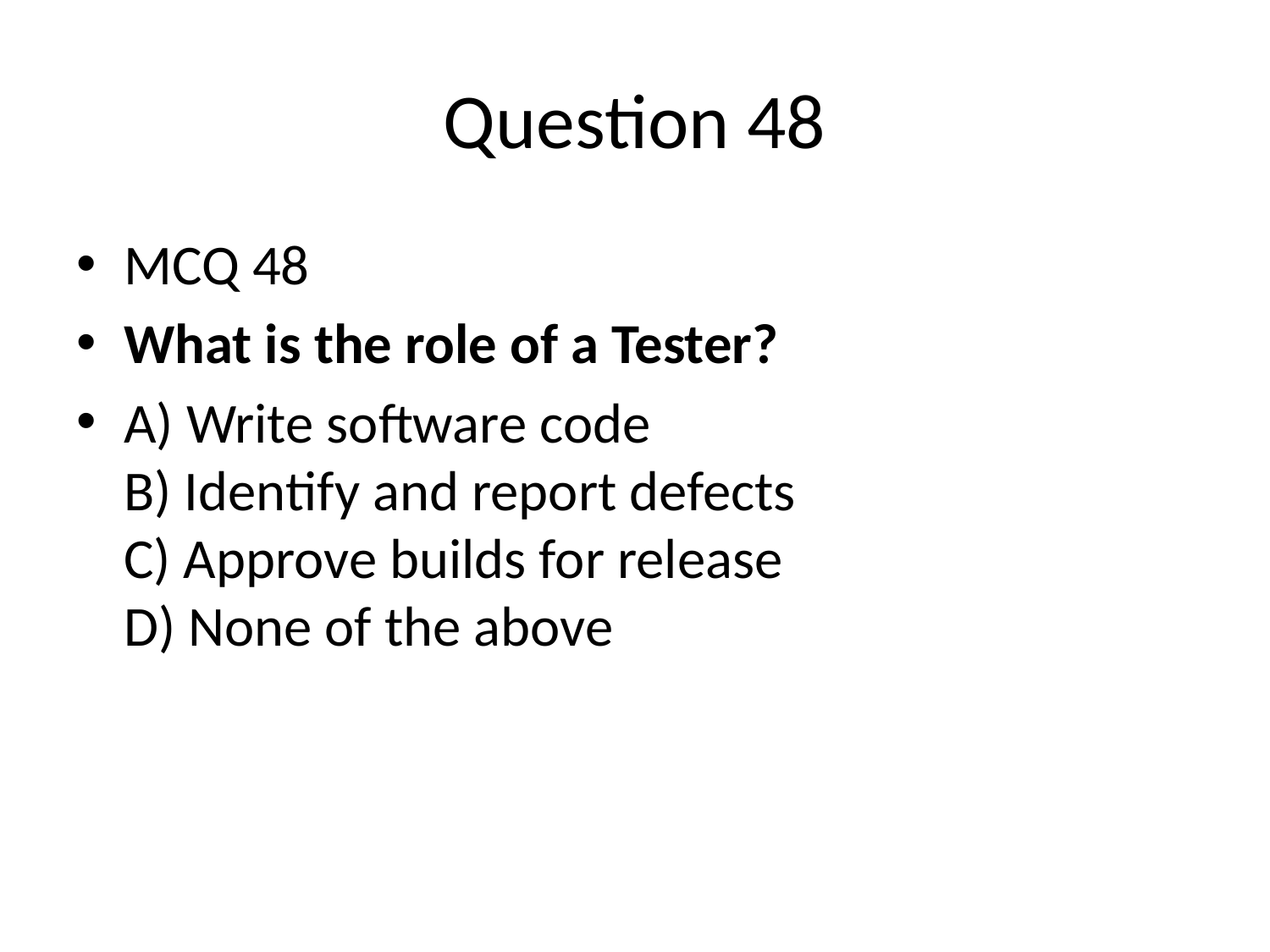

# Question 48
MCQ 48
What is the role of a Tester?
A) Write software code
B) Identify and report defects
C) Approve builds for release
D) None of the above